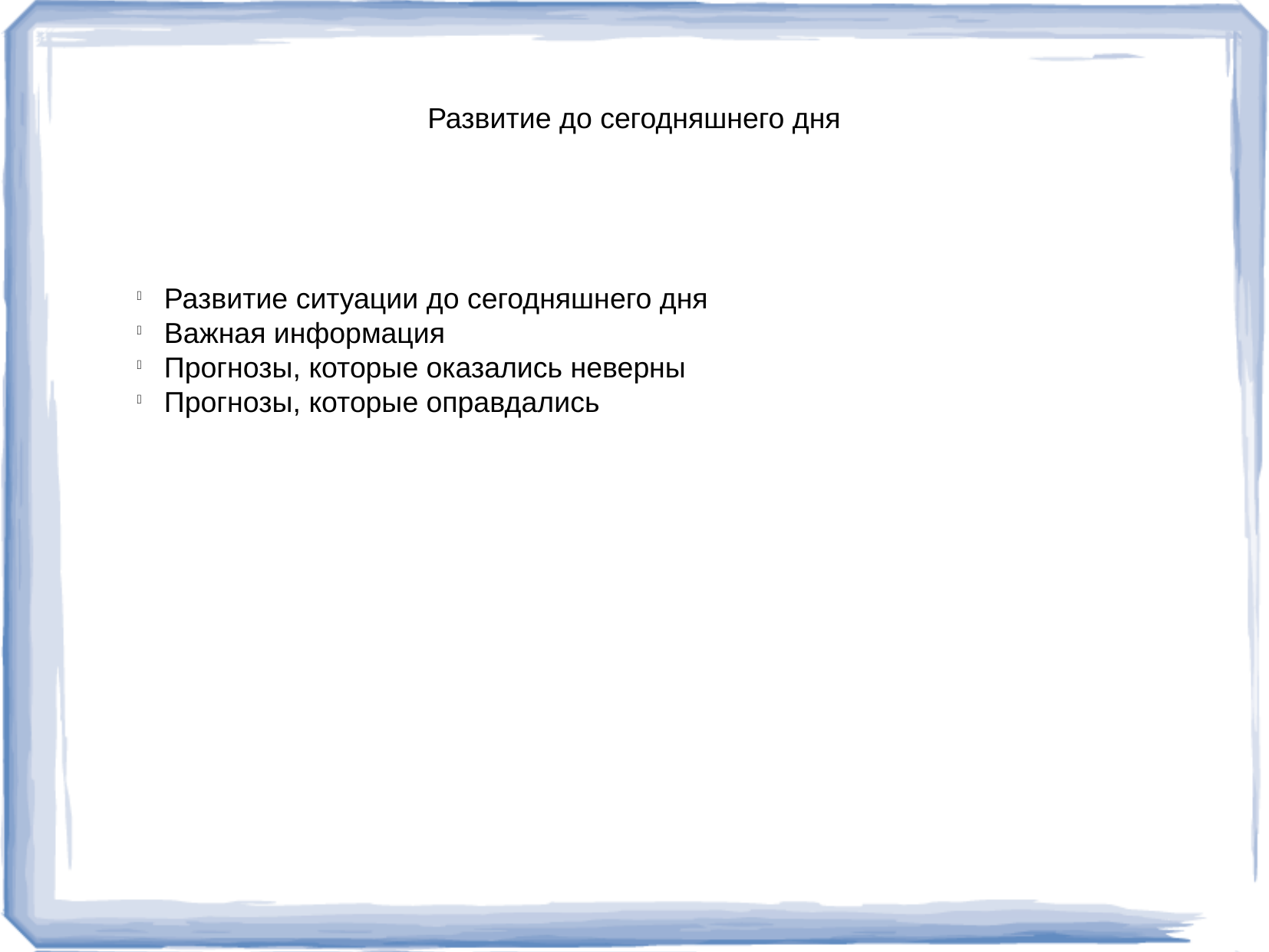

Развитие до сегодняшнего дня
Развитие ситуации до сегодняшнего дня
Важная информация
Прогнозы, которые оказались неверны
Прогнозы, которые оправдались